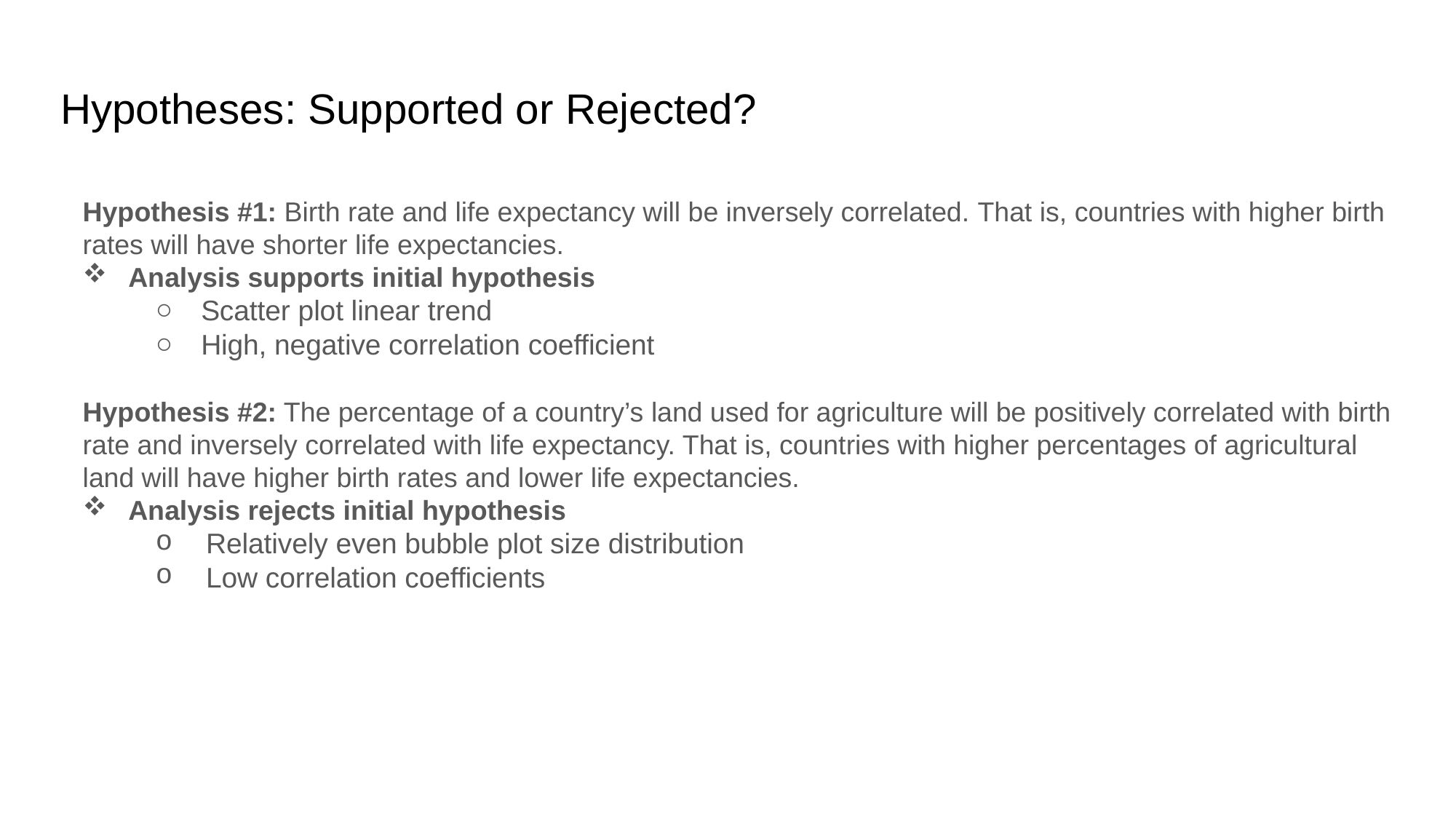

# Hypotheses: Supported or Rejected?
Hypothesis #1: Birth rate and life expectancy will be inversely correlated. That is, countries with higher birth rates will have shorter life expectancies.
Analysis supports initial hypothesis
Scatter plot linear trend
High, negative correlation coefficient

Hypothesis #2: The percentage of a country’s land used for agriculture will be positively correlated with birth rate and inversely correlated with life expectancy. That is, countries with higher percentages of agricultural land will have higher birth rates and lower life expectancies.
Analysis rejects initial hypothesis
Relatively even bubble plot size distribution
Low correlation coefficients